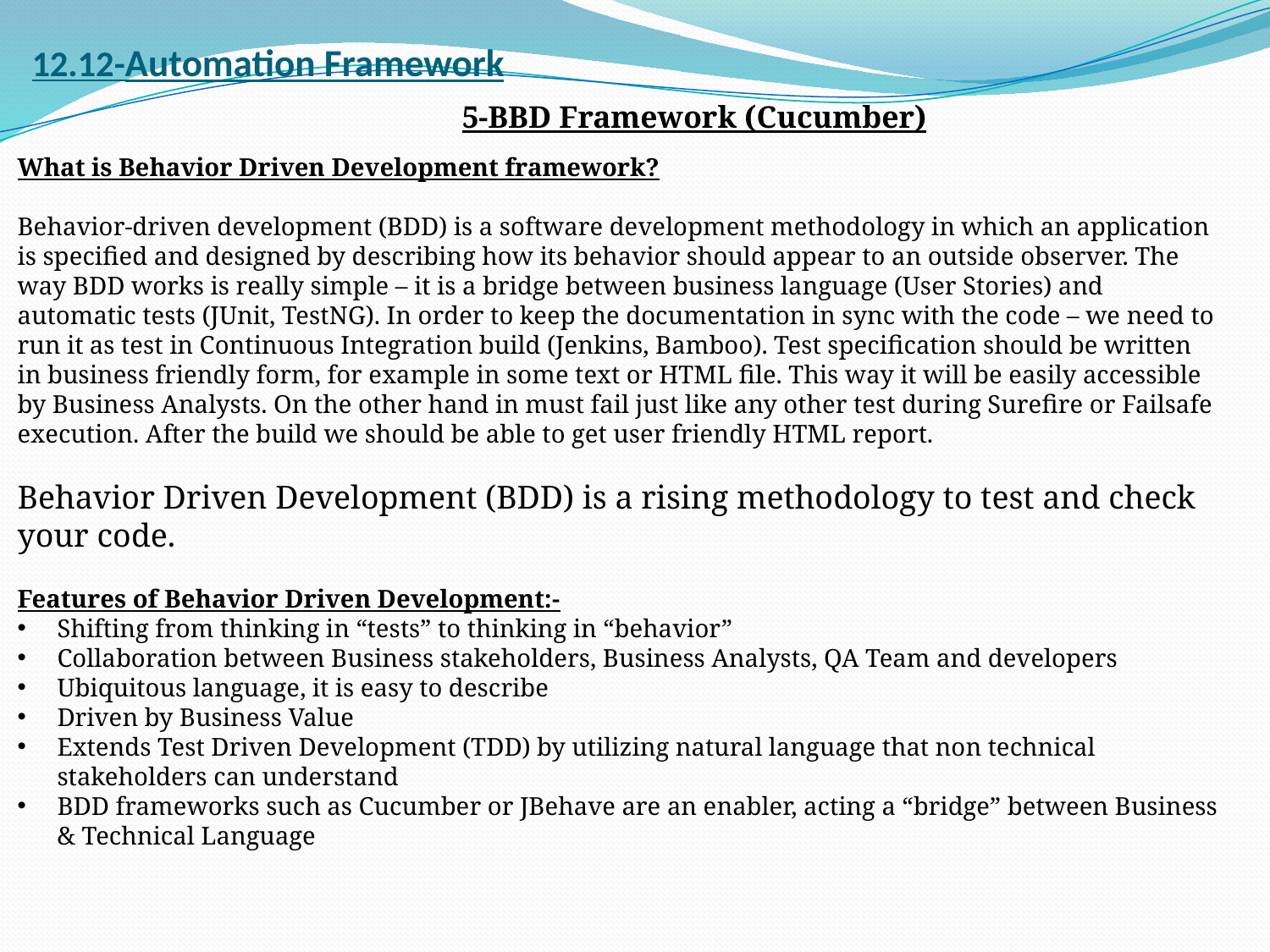

# 12.12-Automation Framework

5-BBD Framework (Cucumber)
What is Behavior Driven Development framework?

Behavior-driven development (BDD) is a software development methodology in which an application is specified and designed by describing how its behavior should appear to an outside observer. The way BDD works is really simple – it is a bridge between business language (User Stories) and automatic tests (JUnit, TestNG). In order to keep the documentation in sync with the code – we need to run it as test in Continuous Integration build (Jenkins, Bamboo). Test specification should be written in business friendly form, for example in some text or HTML file. This way it will be easily accessible by Business Analysts. On the other hand in must fail just like any other test during Surefire or Failsafe execution. After the build we should be able to get user friendly HTML report.

Behavior Driven Development (BDD) is a rising methodology to test and check your code.

Features of Behavior Driven Development:-
Shifting from thinking in “tests” to thinking in “behavior”
Collaboration between Business stakeholders, Business Analysts, QA Team and developers
Ubiquitous language, it is easy to describe
Driven by Business Value
Extends Test Driven Development (TDD) by utilizing natural language that non technical stakeholders can understand
BDD frameworks such as Cucumber or JBehave are an enabler, acting a “bridge” between Business & Technical Language